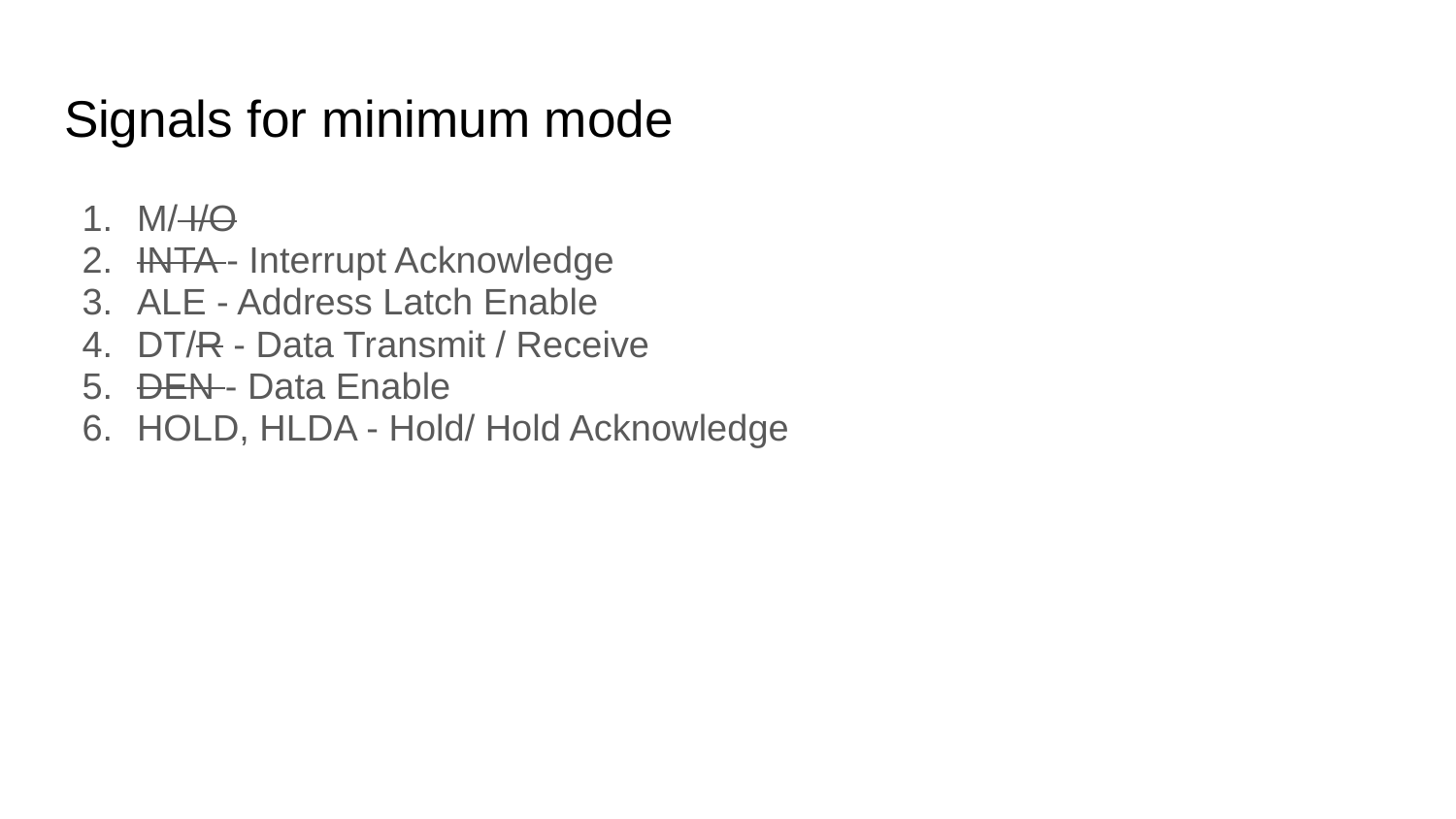

# Signals for minimum mode
M/ I/O
INTA - Interrupt Acknowledge
ALE - Address Latch Enable
DT/R - Data Transmit / Receive
DEN - Data Enable
HOLD, HLDA - Hold/ Hold Acknowledge